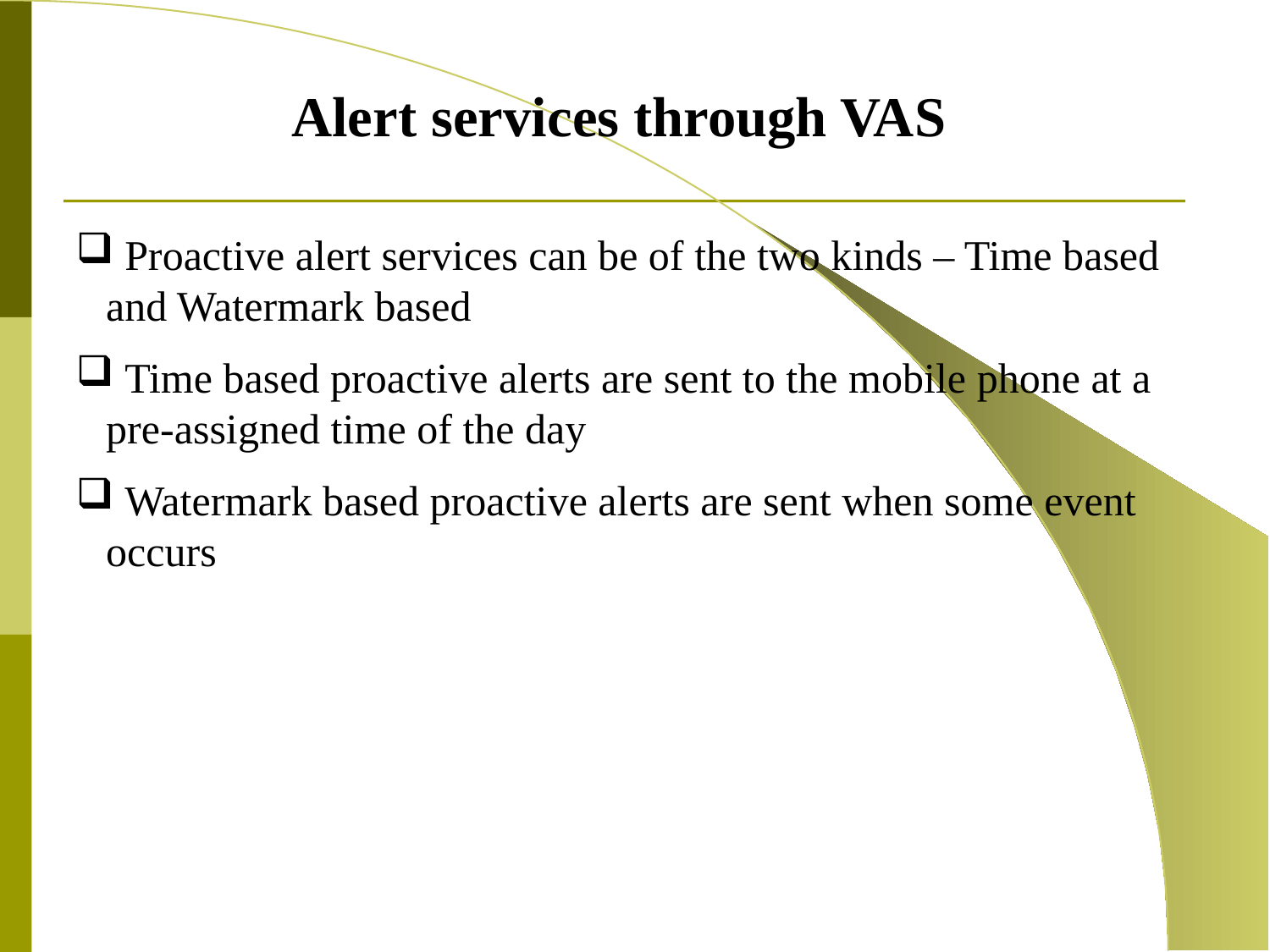

Alert services through VAS

 Proactive alert services can be of the two kinds – Time based and Watermark based
 Time based proactive alerts are sent to the mobile phone at a pre-assigned time of the day
 Watermark based proactive alerts are sent when some event occurs